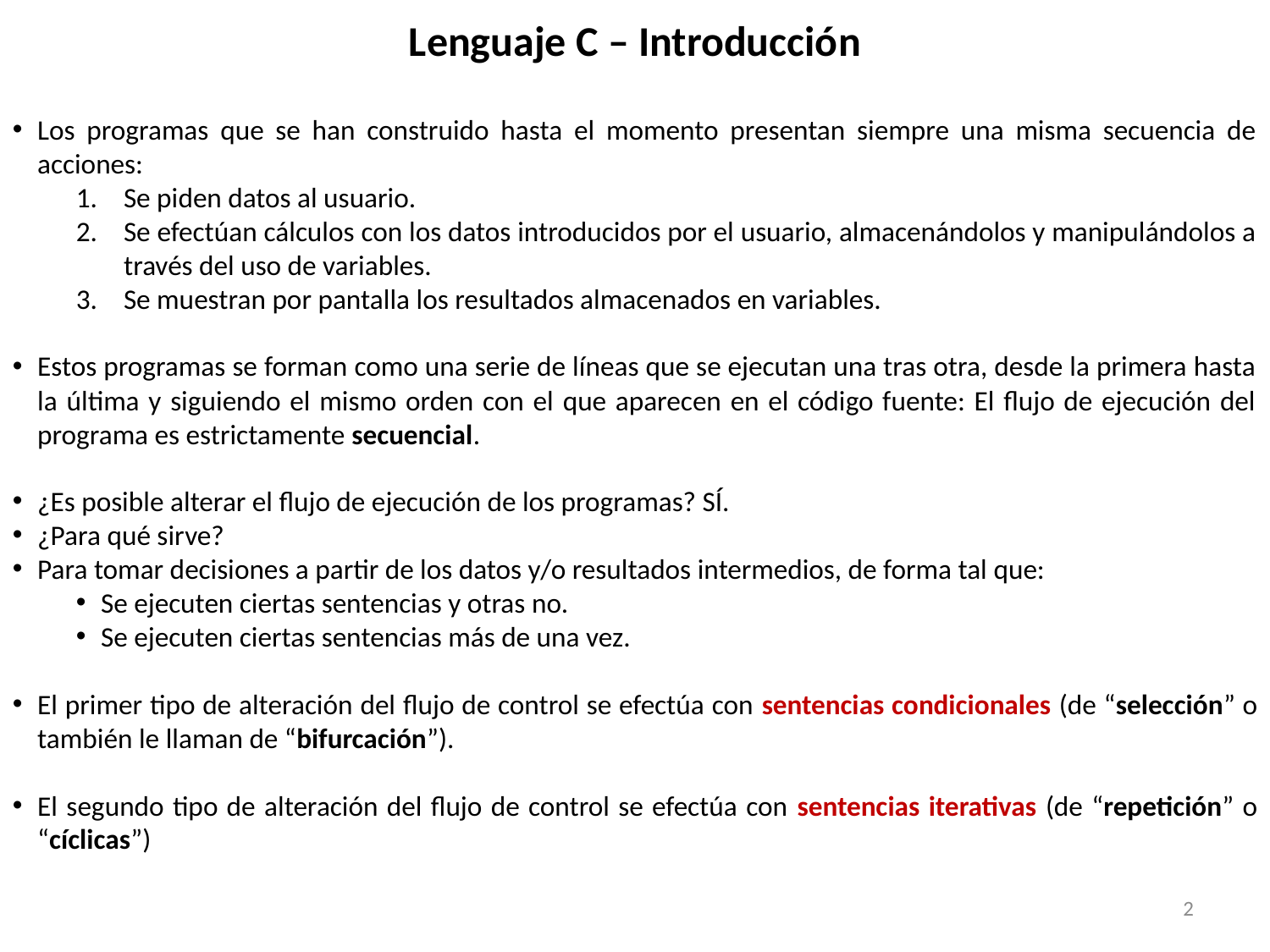

# Lenguaje C – Introducción
Los programas que se han construido hasta el momento presentan siempre una misma secuencia de acciones:
Se piden datos al usuario.
Se efectúan cálculos con los datos introducidos por el usuario, almacenándolos y manipulándolos a través del uso de variables.
Se muestran por pantalla los resultados almacenados en variables.

Estos programas se forman como una serie de líneas que se ejecutan una tras otra, desde la primera hasta la última y siguiendo el mismo orden con el que aparecen en el código fuente: El flujo de ejecución del programa es estrictamente secuencial.

¿Es posible alterar el flujo de ejecución de los programas? SÍ.
¿Para qué sirve?
Para tomar decisiones a partir de los datos y/o resultados intermedios, de forma tal que:
Se ejecuten ciertas sentencias y otras no.
Se ejecuten ciertas sentencias más de una vez.

El primer tipo de alteración del flujo de control se efectúa con sentencias condicionales (de “selección” o también le llaman de “bifurcación”).

El segundo tipo de alteración del flujo de control se efectúa con sentencias iterativas (de “repetición” o “cíclicas”)
2